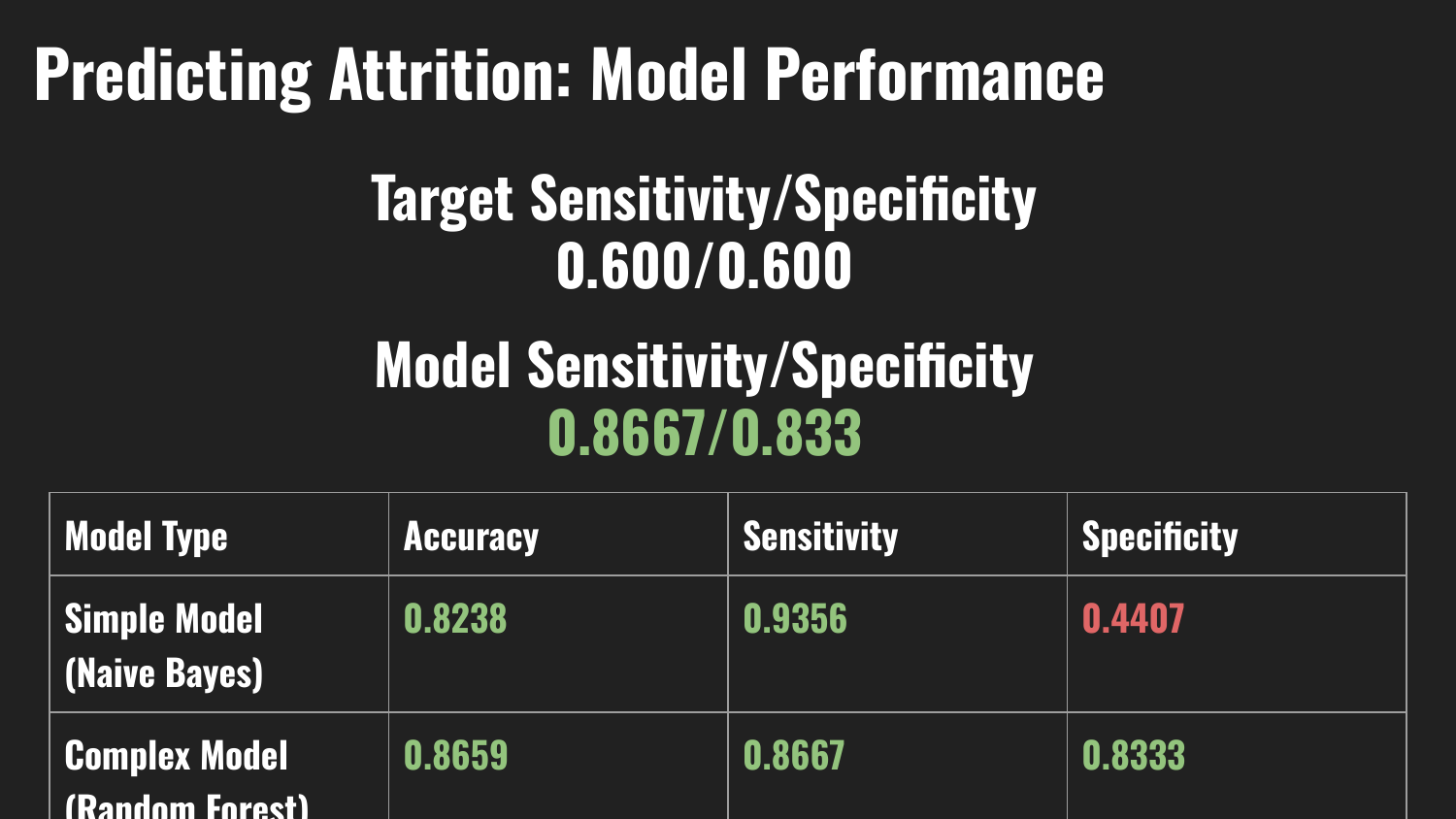

# Predicting Attrition: Model Performance

Target Sensitivity/Specificity
0.600/0.600
Model Sensitivity/Specificity
0.8667/0.833
| Model Type | Accuracy | Sensitivity | Specificity |
| --- | --- | --- | --- |
| Simple Model (Naive Bayes) | 0.8238 | 0.9356 | 0.4407 |
| Complex Model (Random Forest) | 0.8659 | 0.8667 | 0.8333 |